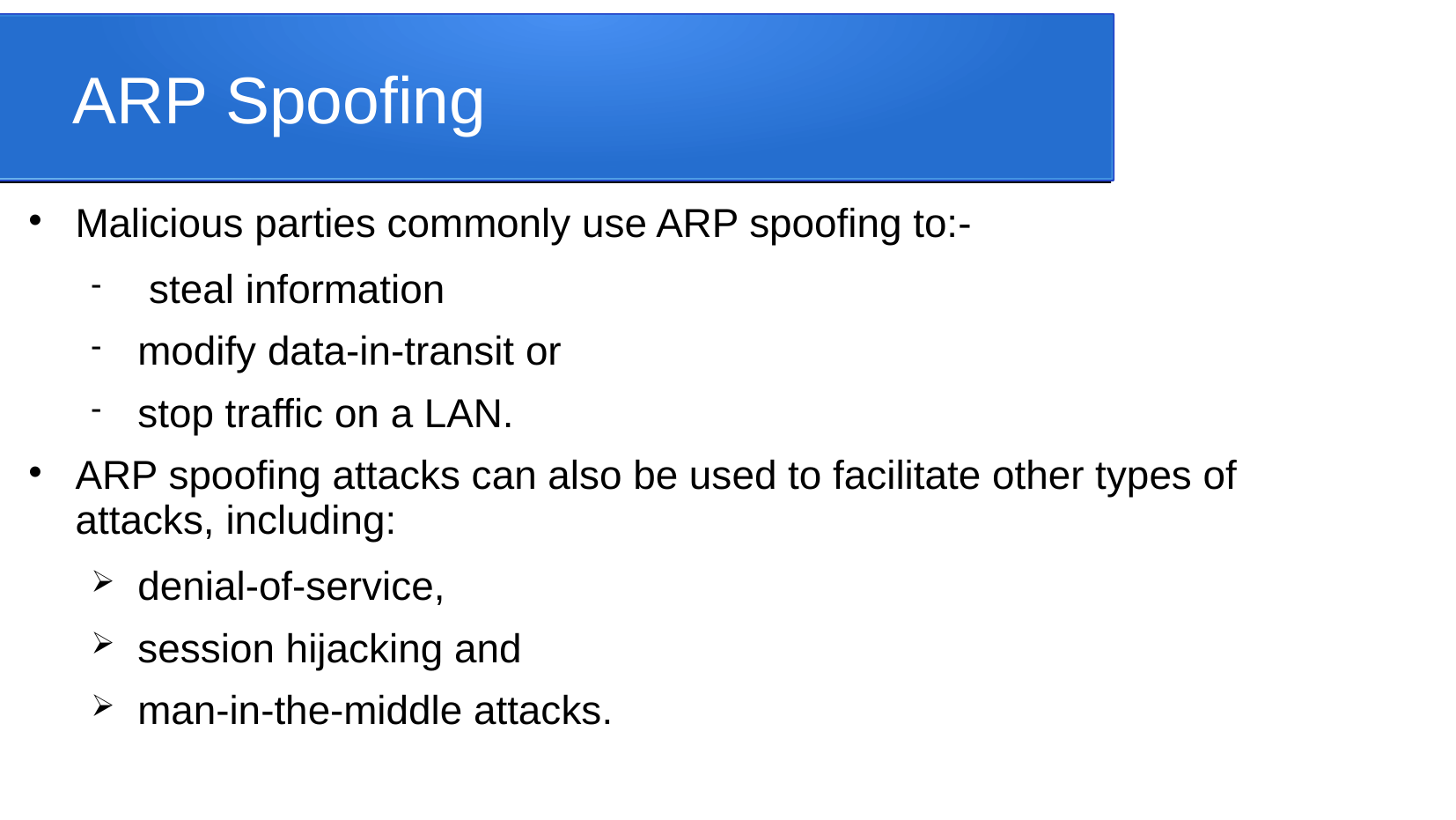

ARP Spoofing
Malicious parties commonly use ARP spoofing to:-
 steal information
modify data-in-transit or
stop traffic on a LAN.
ARP spoofing attacks can also be used to facilitate other types of attacks, including:
denial-of-service,
session hijacking and
man-in-the-middle attacks.